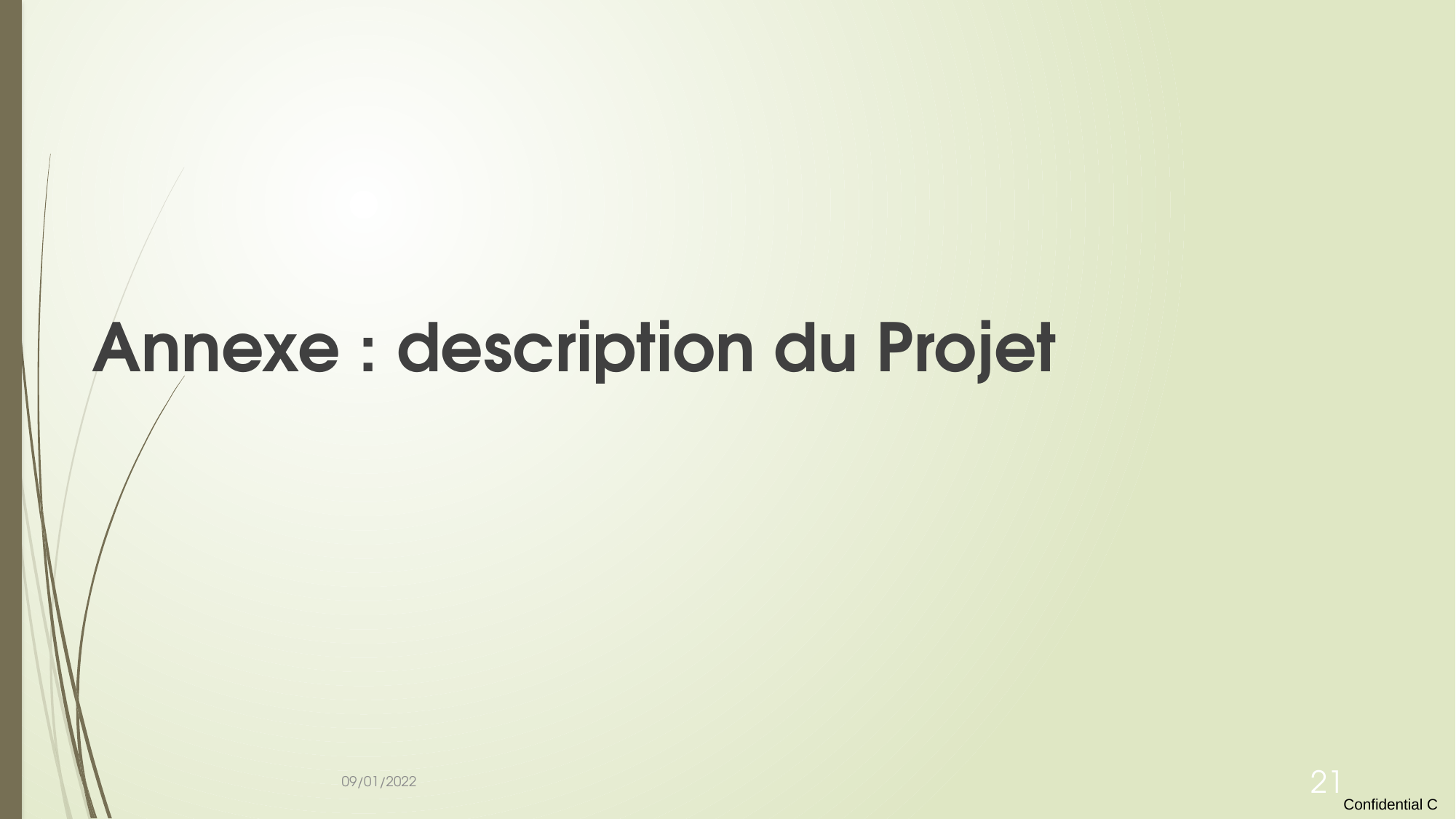

Annexe : description du Projet
09/01/2022

21